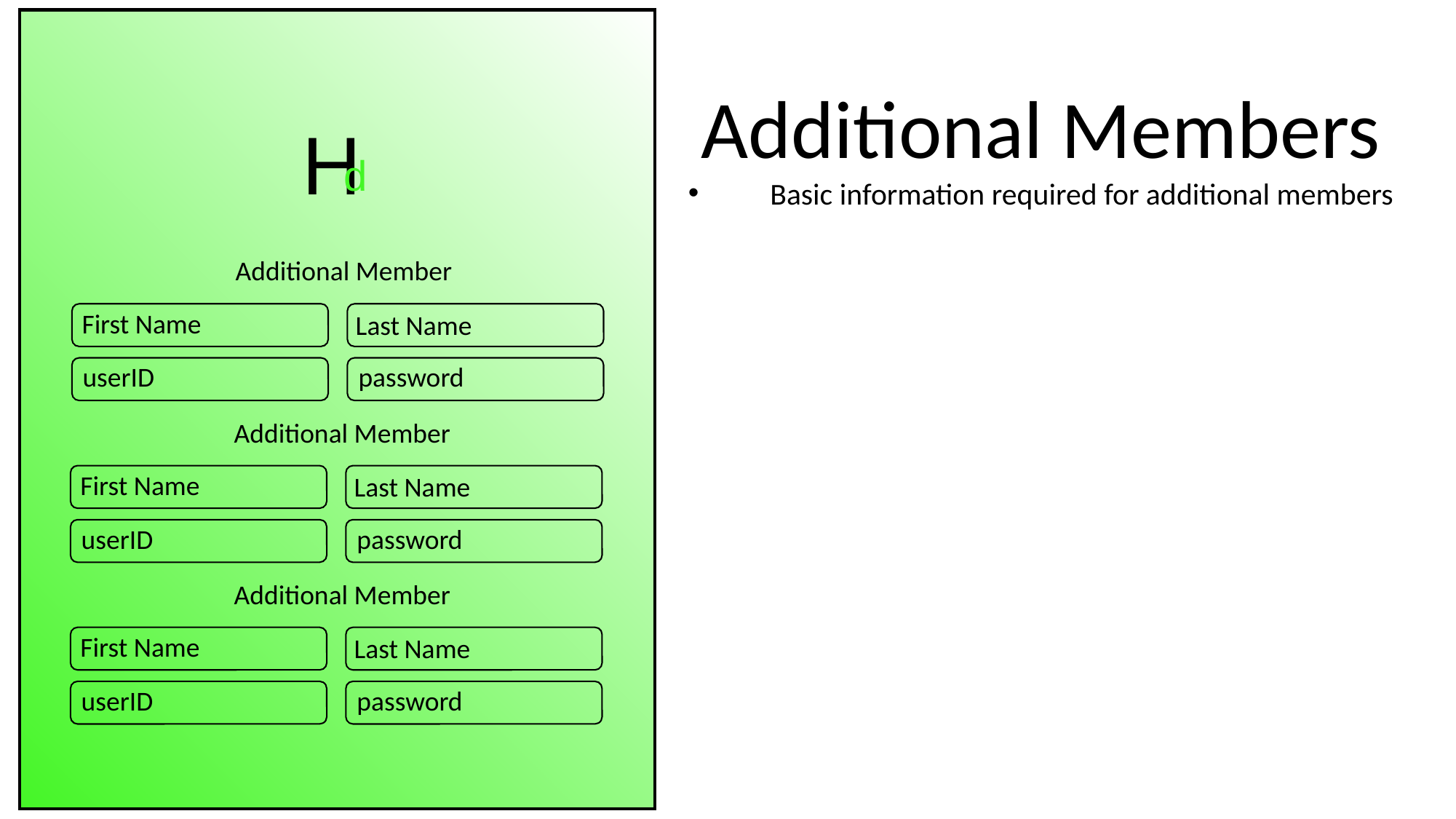

Additional Members
Basic information required for additional members
H
d
Additional Member
Last Name

userID
password

First Name
Additional Member
Last Name

userID
password

First Name
Additional Member
Last Name

userID
password

First Name